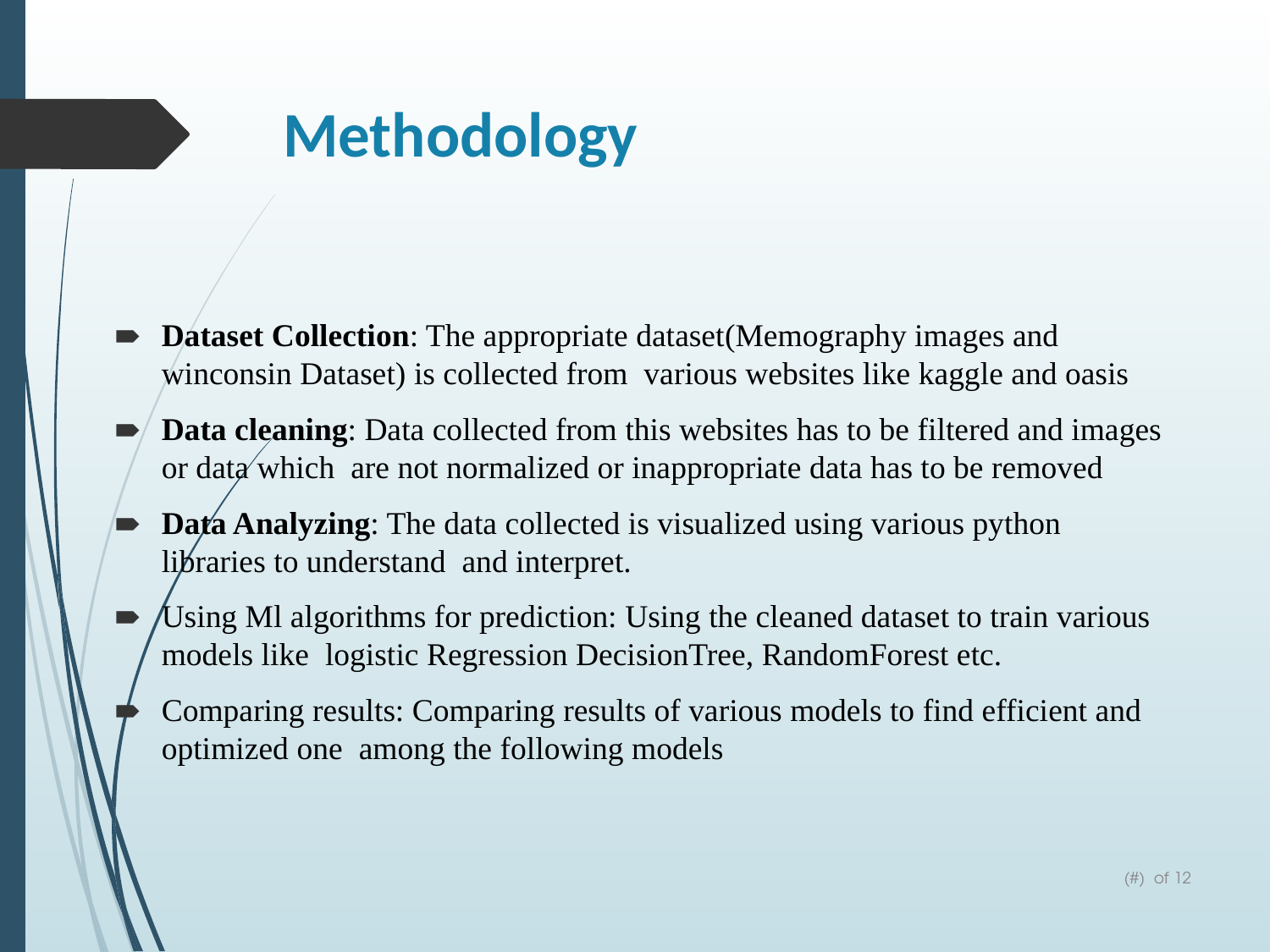

# Methodology

Dataset Collection: The appropriate dataset(Memography images and winconsin Dataset) is collected from  various websites like kaggle and oasis
Data cleaning: Data collected from this websites has to be filtered and images or data which  are not normalized or inappropriate data has to be removed
Data Analyzing: The data collected is visualized using various python libraries to understand  and interpret.
Using Ml algorithms for prediction: Using the cleaned dataset to train various models like  logistic Regression DecisionTree, RandomForest etc.
Comparing results: Comparing results of various models to find efficient and optimized one  among the following models

(#)  of 12